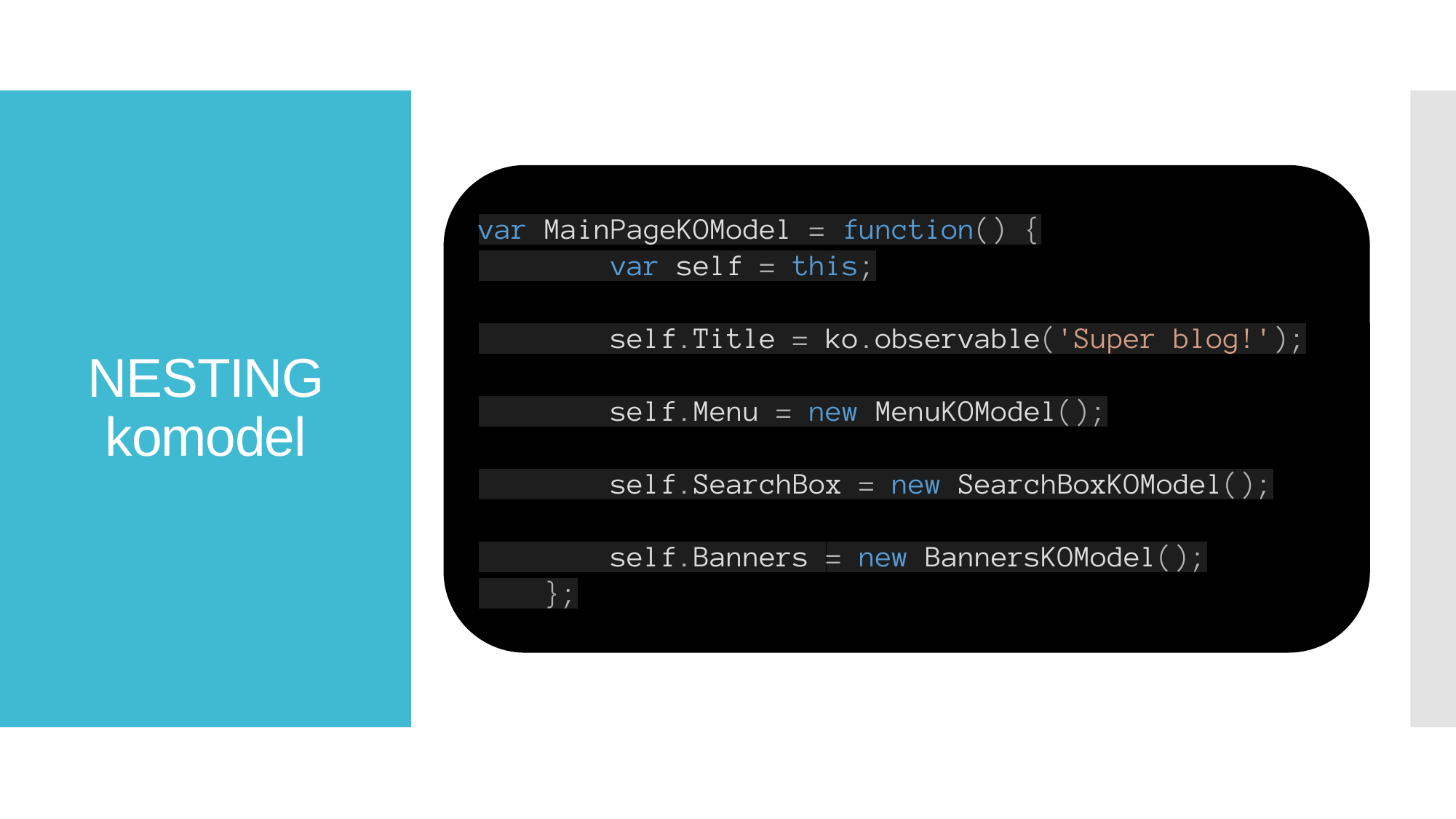

# NESTING komodel
var MainPageKOModel = function() {
        var self = this;

        self.Title = ko.observable('Super blog!');

        self.Menu = new MenuKOModel();

        self.SearchBox = new SearchBoxKOModel();

        self.Banners = new BannersKOModel();
    };